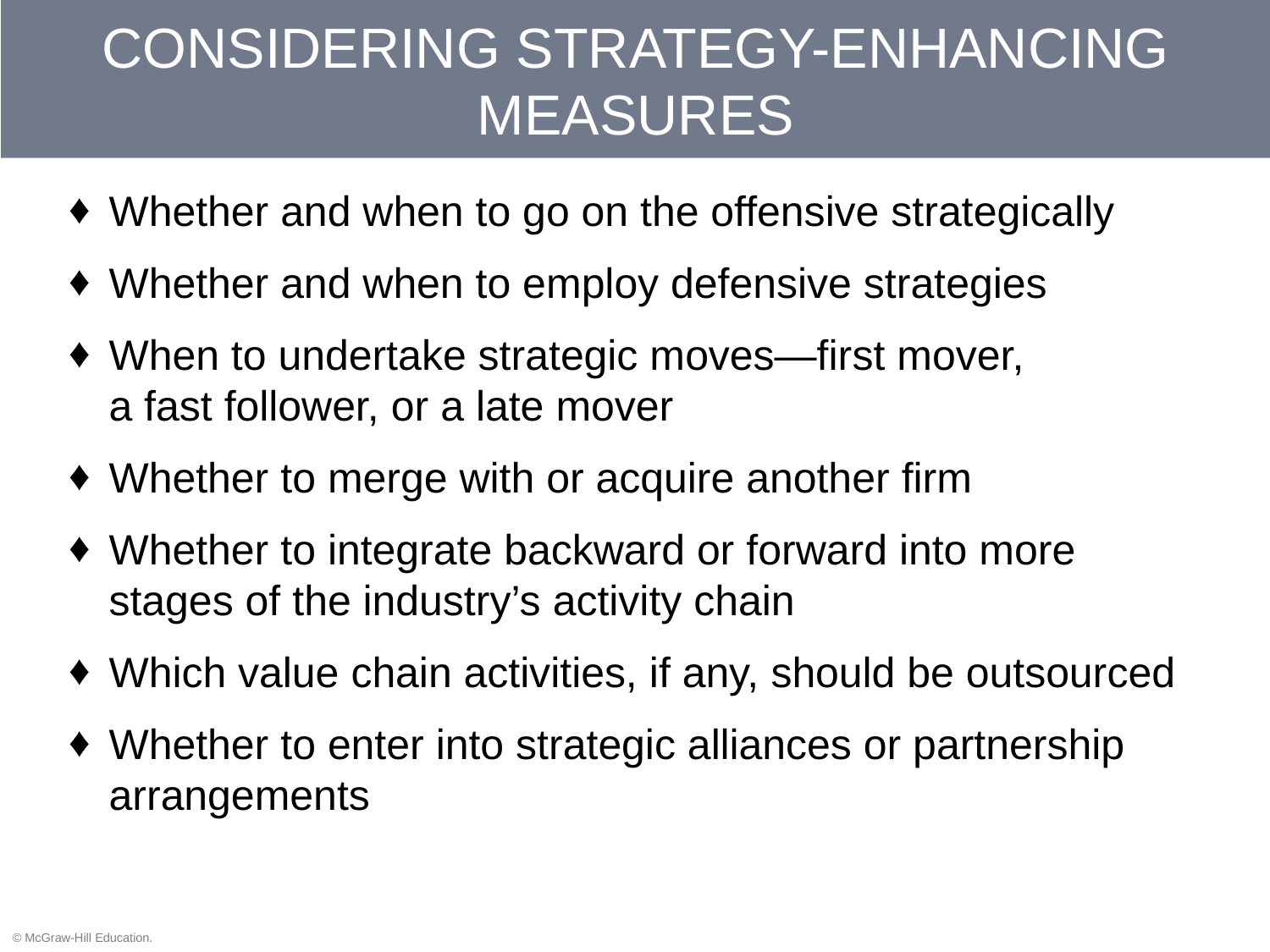

# CONSIDERING STRATEGY-ENHANCING MEASURES
Whether and when to go on the offensive strategically
Whether and when to employ defensive strategies
When to undertake strategic moves—first mover,
a fast follower, or a late mover
Whether to merge with or acquire another firm
Whether to integrate backward or forward into more stages of the industry’s activity chain
Which value chain activities, if any, should be outsourced
Whether to enter into strategic alliances or partnership arrangements